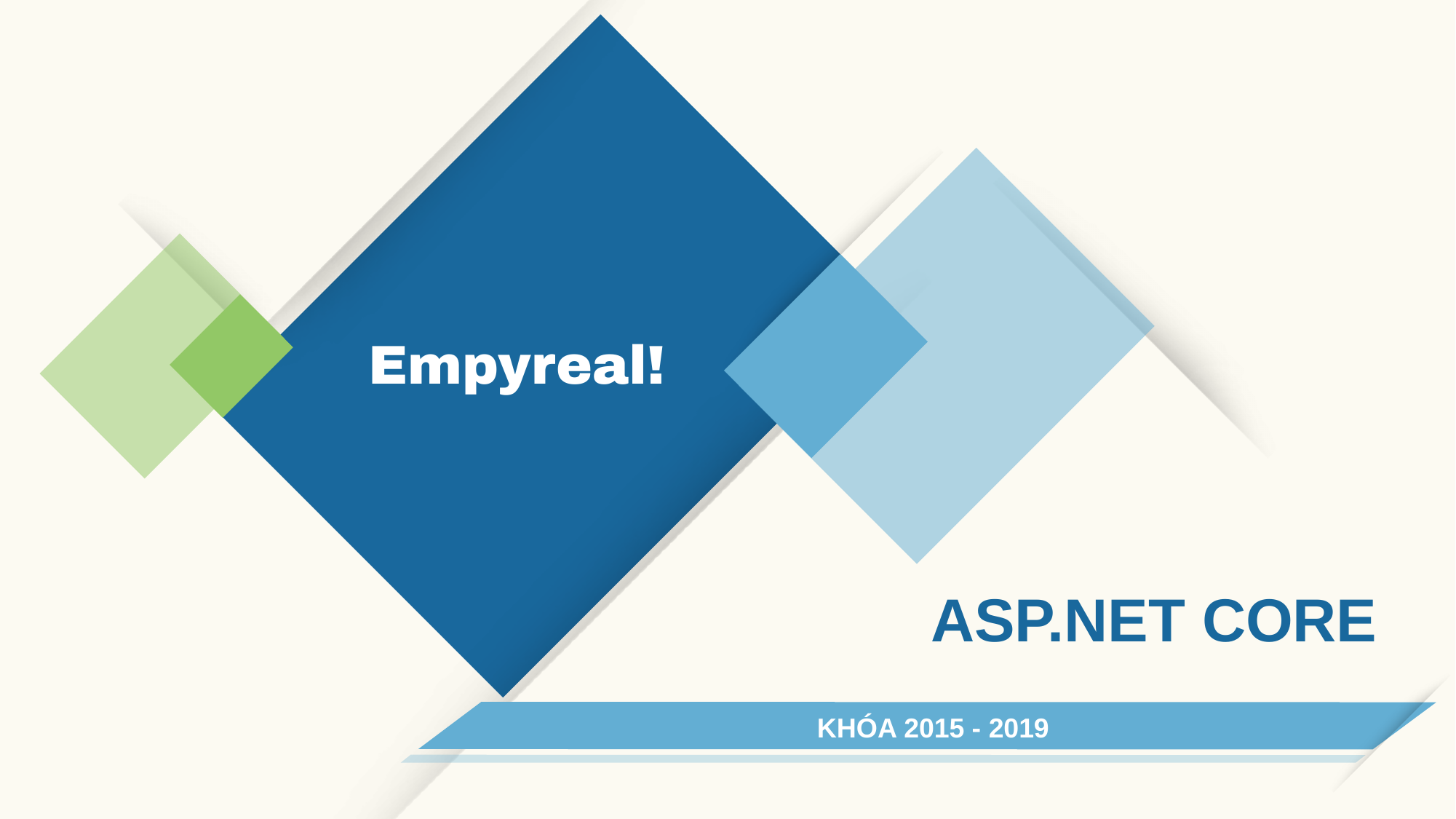

Empyreal!
# ASP.NET CORE
KHÓA 2015 - 2019